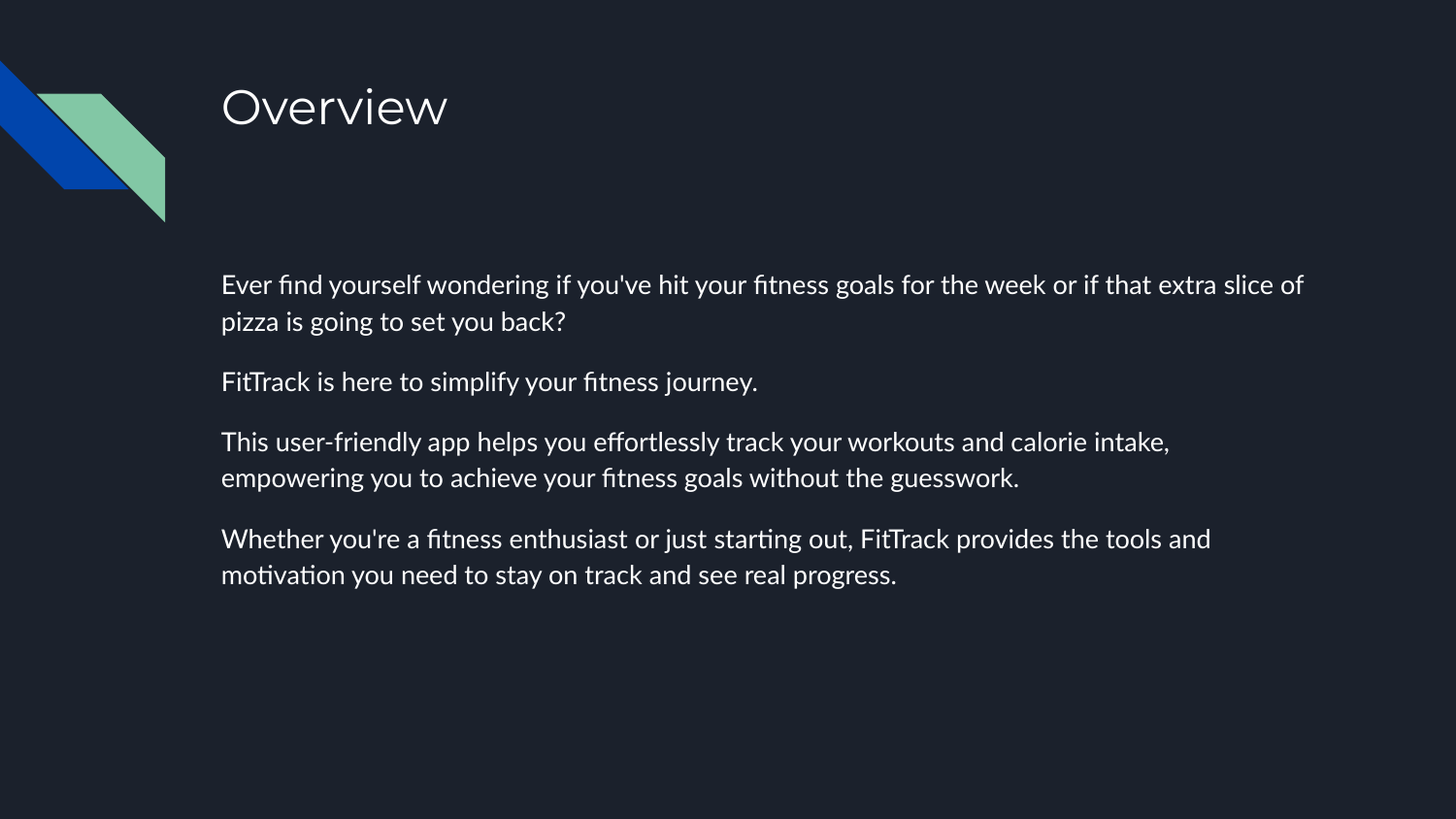

# Overview
Ever find yourself wondering if you've hit your fitness goals for the week or if that extra slice of pizza is going to set you back?
FitTrack is here to simplify your fitness journey.
This user-friendly app helps you effortlessly track your workouts and calorie intake, empowering you to achieve your fitness goals without the guesswork.
Whether you're a fitness enthusiast or just starting out, FitTrack provides the tools and motivation you need to stay on track and see real progress.